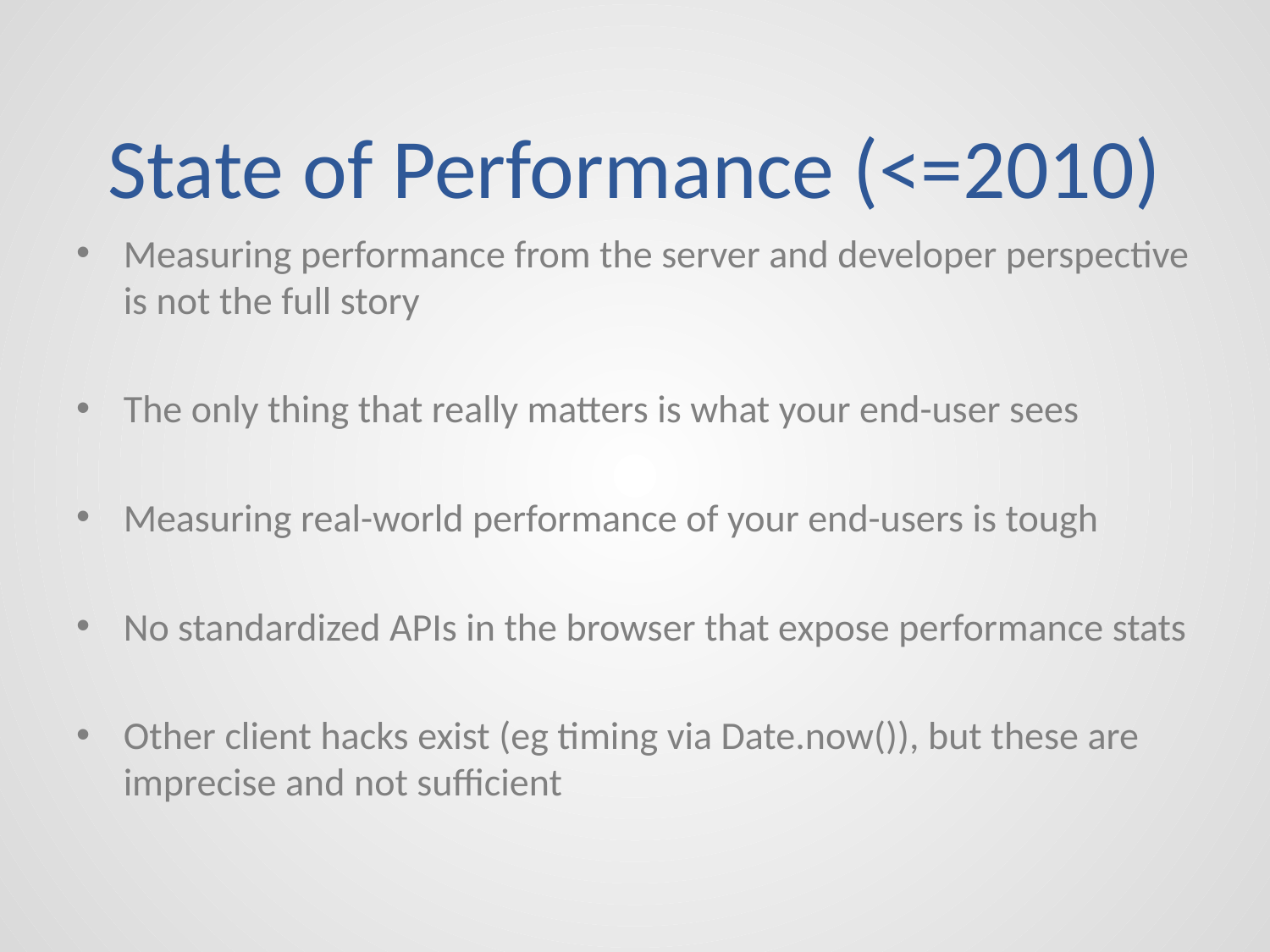

# State of Performance (<=2010)
Measuring performance from the server and developer perspective is not the full story

The only thing that really matters is what your end-user sees

Measuring real-world performance of your end-users is tough

No standardized APIs in the browser that expose performance stats

Other client hacks exist (eg timing via Date.now()), but these are imprecise and not sufficient